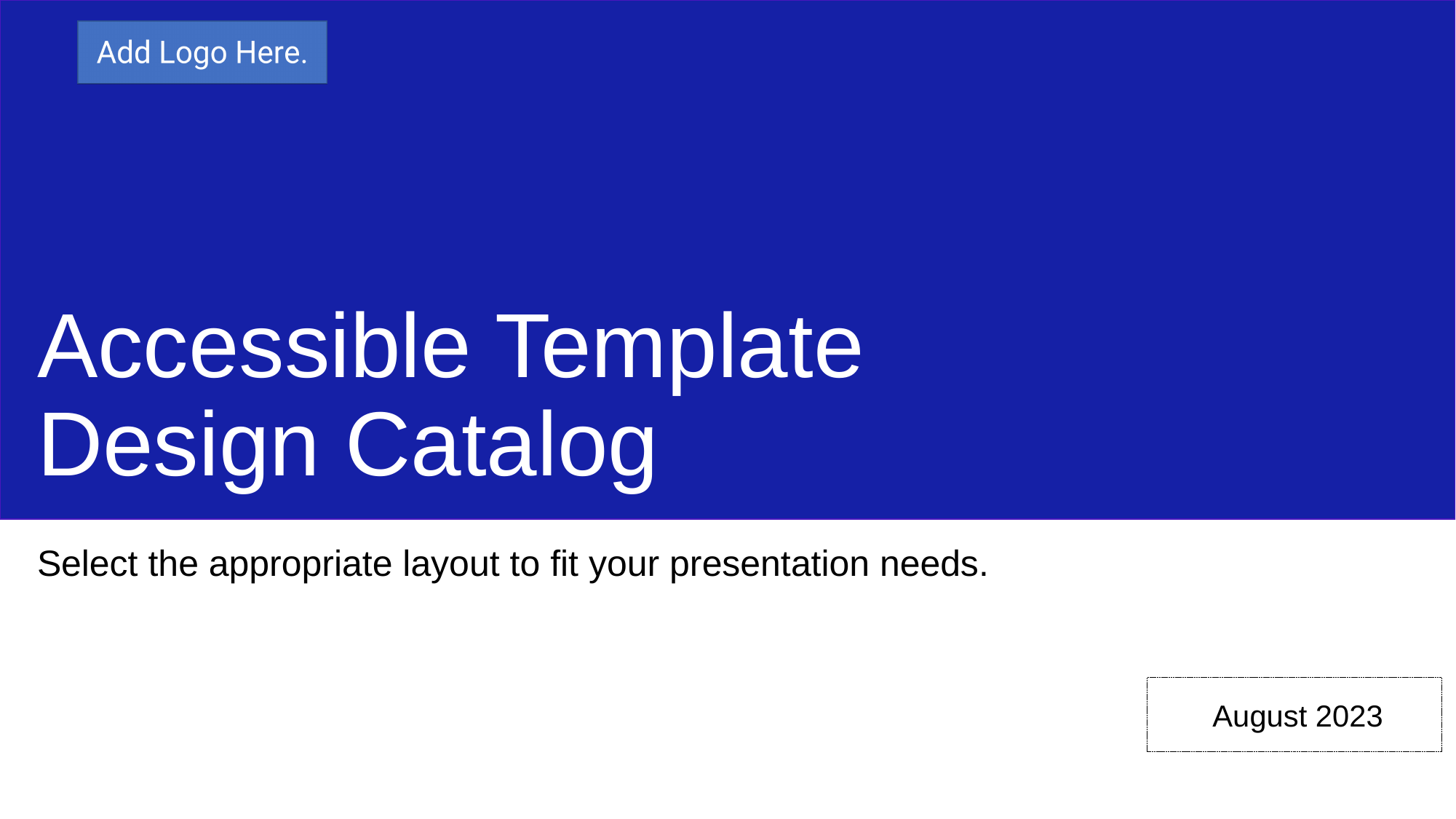

# Accessible Template Design Catalog
Select the appropriate layout to fit your presentation needs.
August 2023